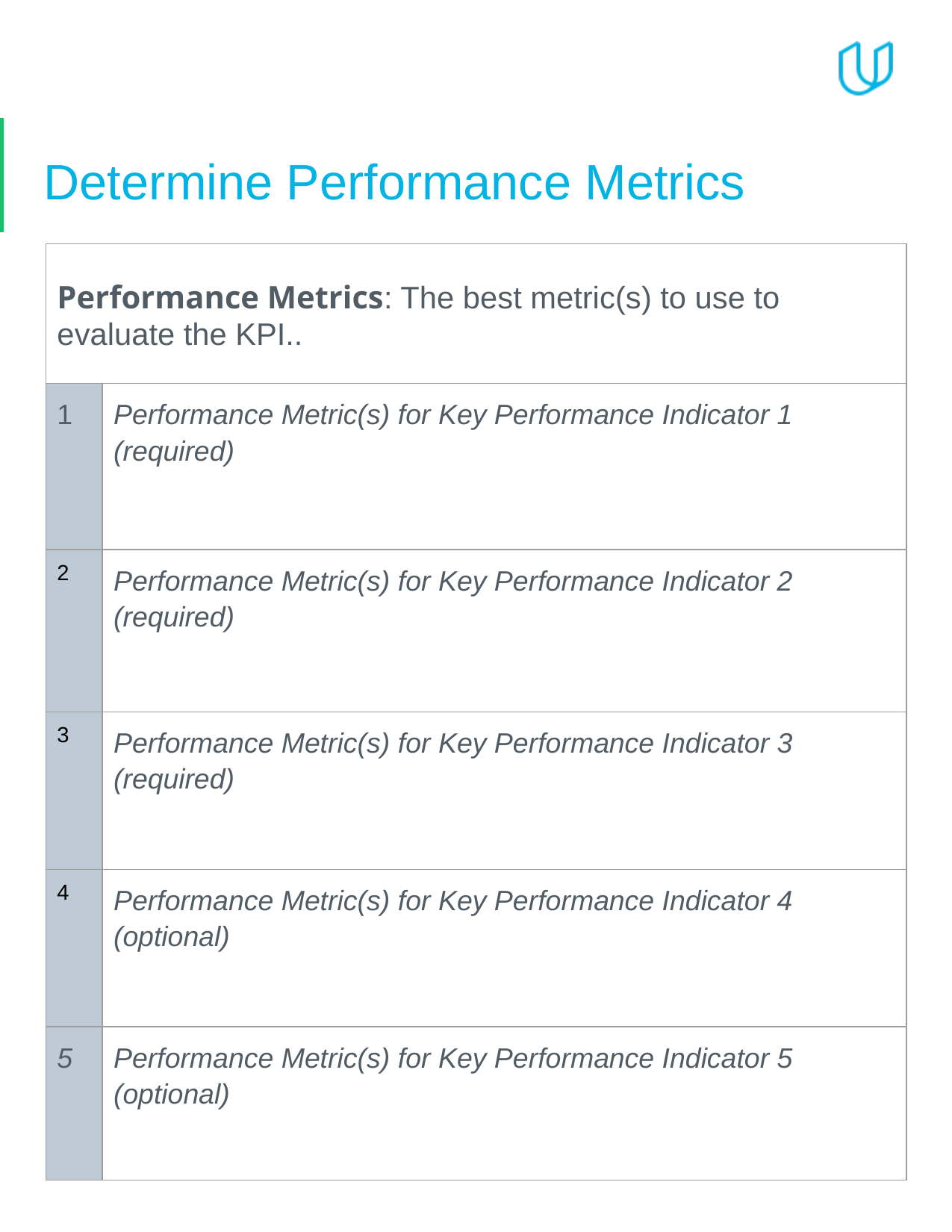

# Determine Performance Metrics
| Performance Metrics: The best metric(s) to use to evaluate the KPI.. |  |
| --- | --- |
| 1 | Performance Metric(s) for Key Performance Indicator 1 (required) |
| 2 | Performance Metric(s) for Key Performance Indicator 2 (required) |
| 3 | Performance Metric(s) for Key Performance Indicator 3 (required) |
| 4 | Performance Metric(s) for Key Performance Indicator 4 (optional) |
| 5 | Performance Metric(s) for Key Performance Indicator 5 (optional) |